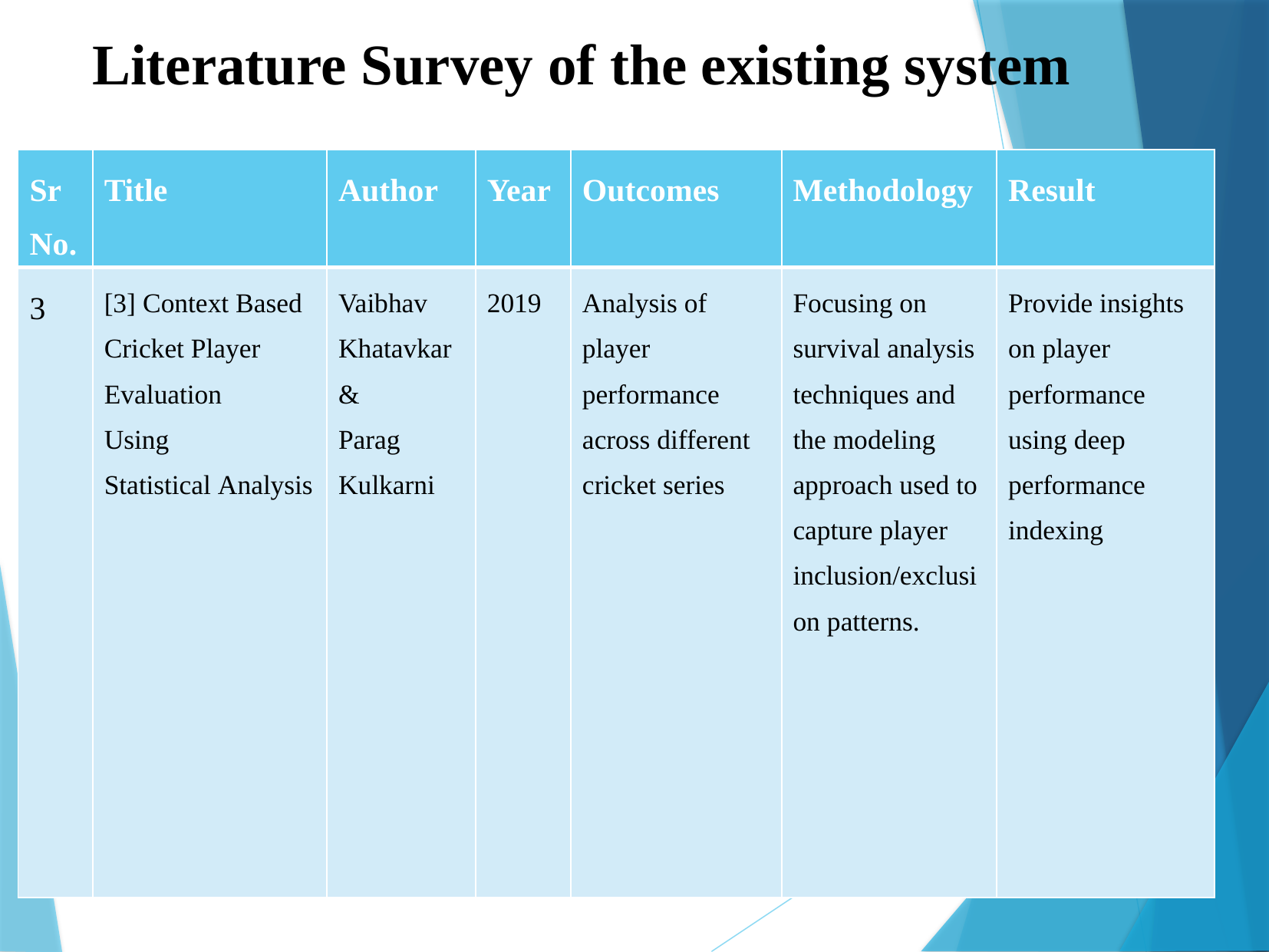

Literature Survey of the existing system
| Sr No. | Title | Author | Year | Outcomes | Methodology | Result |
| --- | --- | --- | --- | --- | --- | --- |
| 3 | [3] Context Based Cricket Player Evaluation Using Statistical Analysis | Vaibhav Khatavkar & Parag Kulkarni | 2019 | Analysis of player performance across different cricket series | Focusing on survival analysis techniques and the modeling approach used to capture player inclusion/exclusion patterns. | Provide insights on player performance using deep performance indexing |